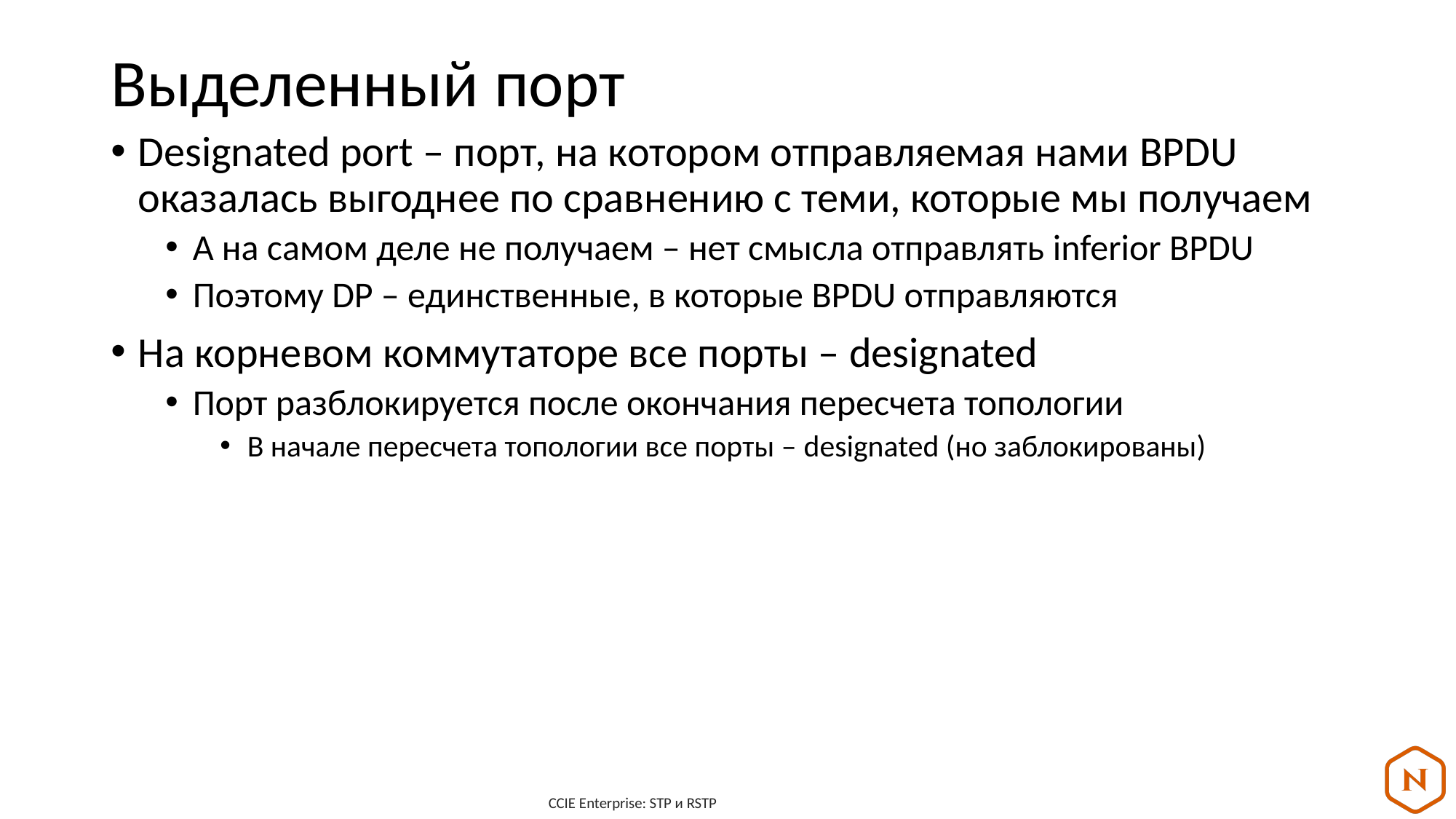

# Выделенный порт
Designated port – порт, на котором отправляемая нами BPDU оказалась выгоднее по сравнению с теми, которые мы получаем
А на самом деле не получаем – нет смысла отправлять inferior BPDU
Поэтому DP – единственные, в которые BPDU отправляются
На корневом коммутаторе все порты – designated
Порт разблокируется после окончания пересчета топологии
В начале пересчета топологии все порты – designated (но заблокированы)

CCIE Enterprise: STP и RSTP